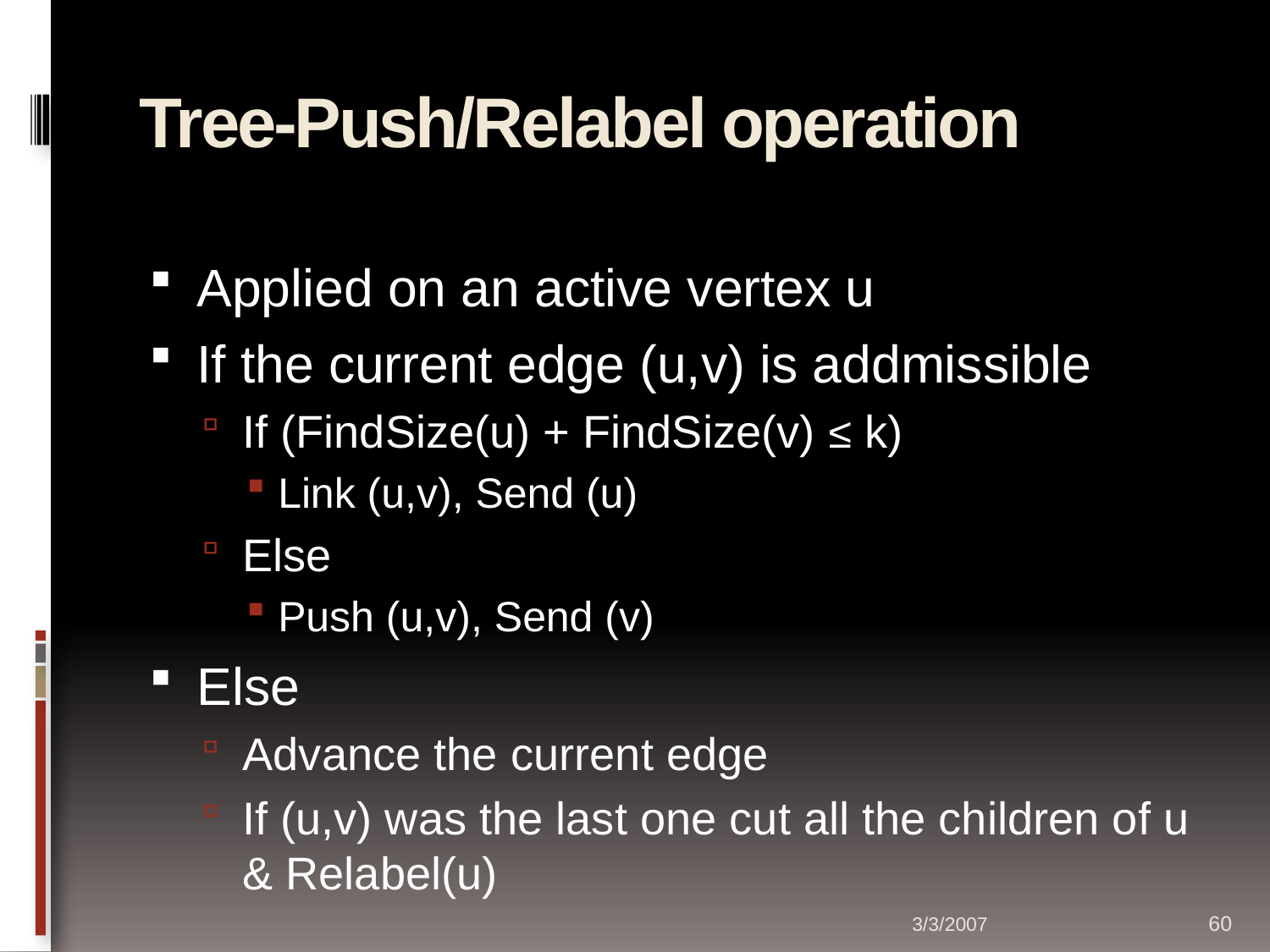

# Tree-Push/Relabel operation
Applied on an active vertex u
If the current edge (u,v) is addmissible
If (FindSize(u) + FindSize(v) ≤ k)
Link (u,v), Send (u)
Else
Push (u,v), Send (v)
Else
Advance the current edge
If (u,v) was the last one cut all the children of u & Relabel(u)
3/3/2007
60